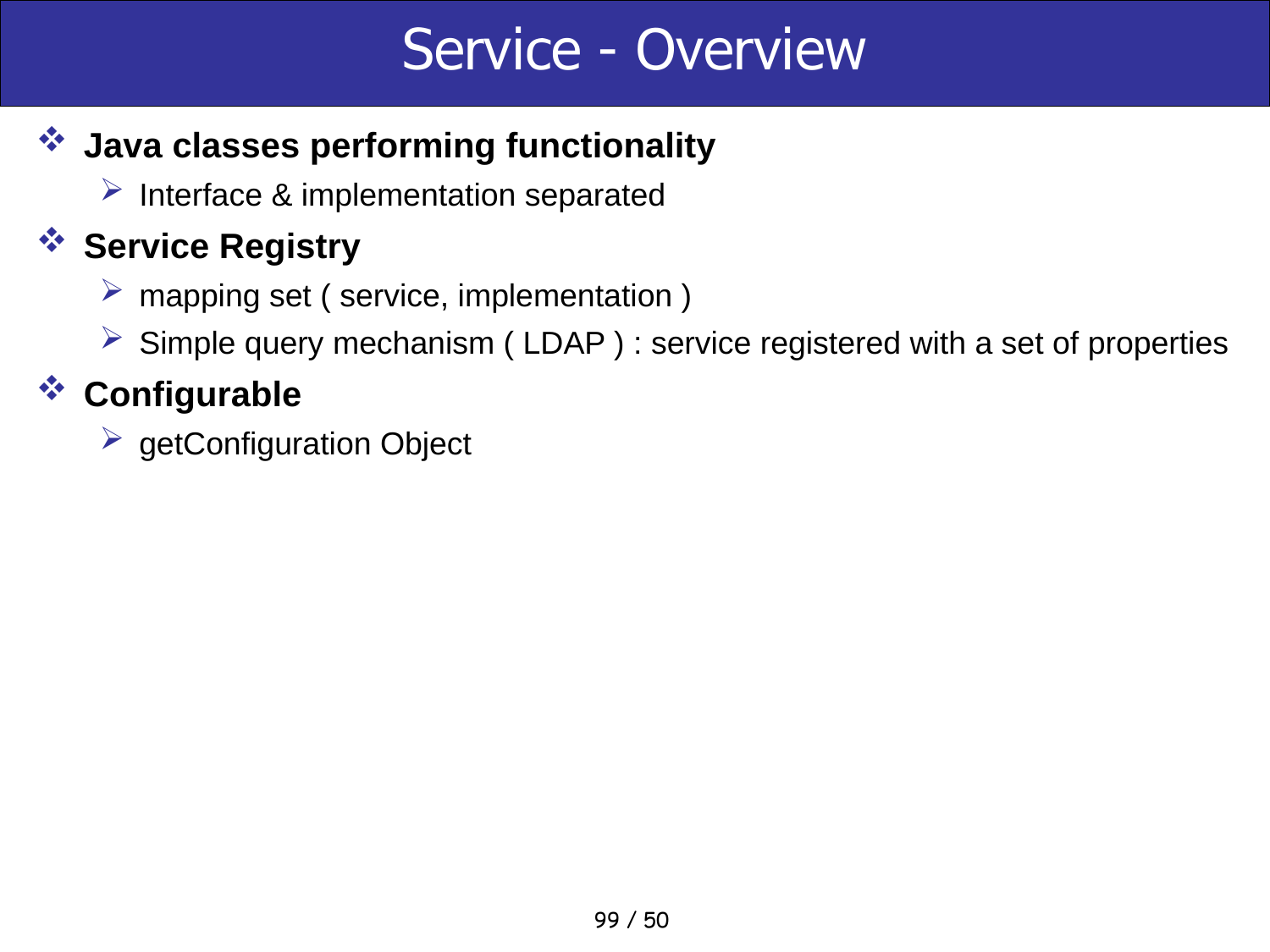

# Service - Overview
Java classes performing functionality
Interface & implementation separated
Service Registry
mapping set ( service, implementation )
Simple query mechanism ( LDAP ) : service registered with a set of properties
Configurable
getConfiguration Object

99 / 50